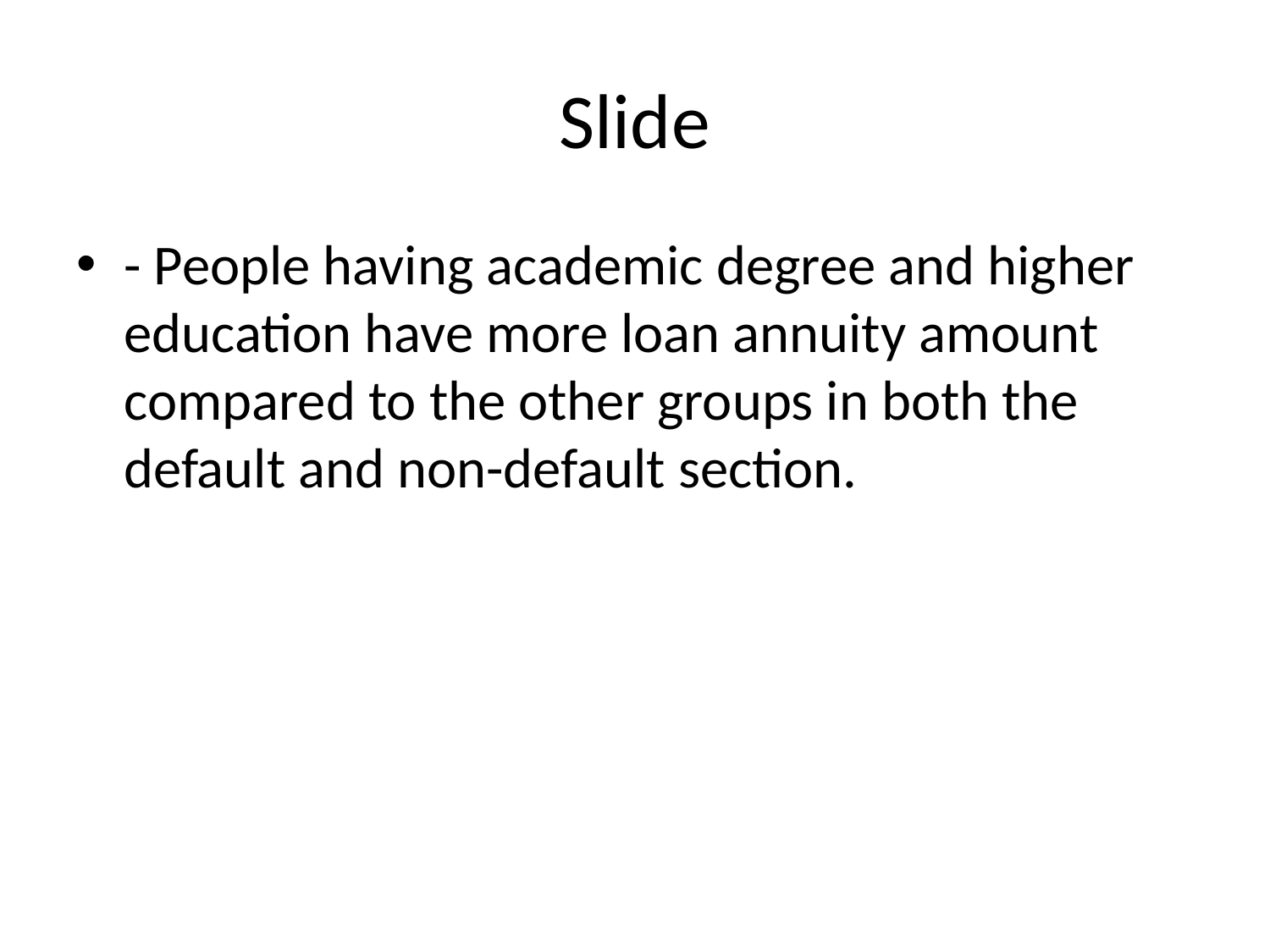

# Slide
- People having academic degree and higher education have more loan annuity amount compared to the other groups in both the default and non-default section.